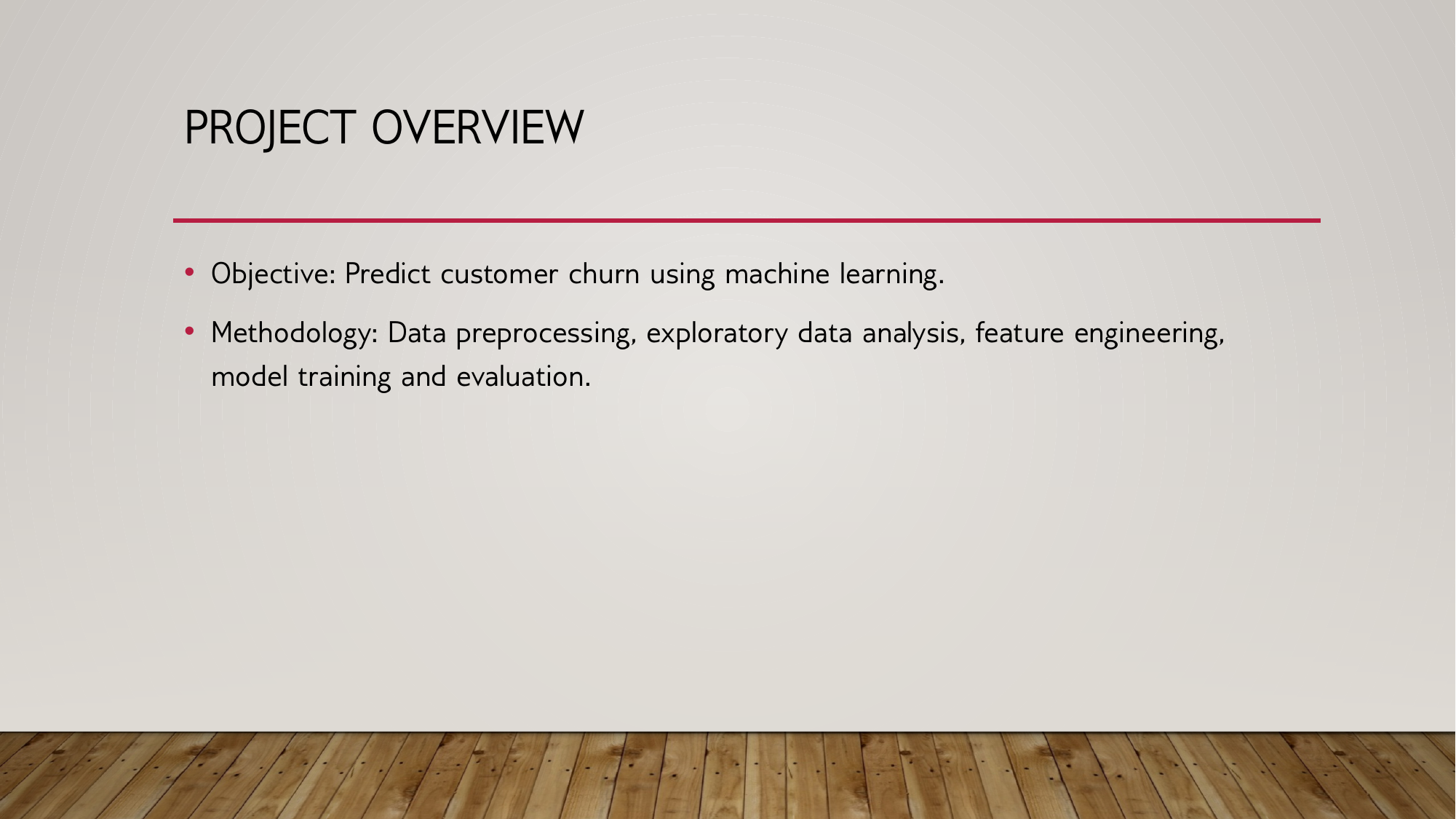

# Project Overview
Objective: Predict customer churn using machine learning.
Methodology: Data preprocessing, exploratory data analysis, feature engineering, model training and evaluation.